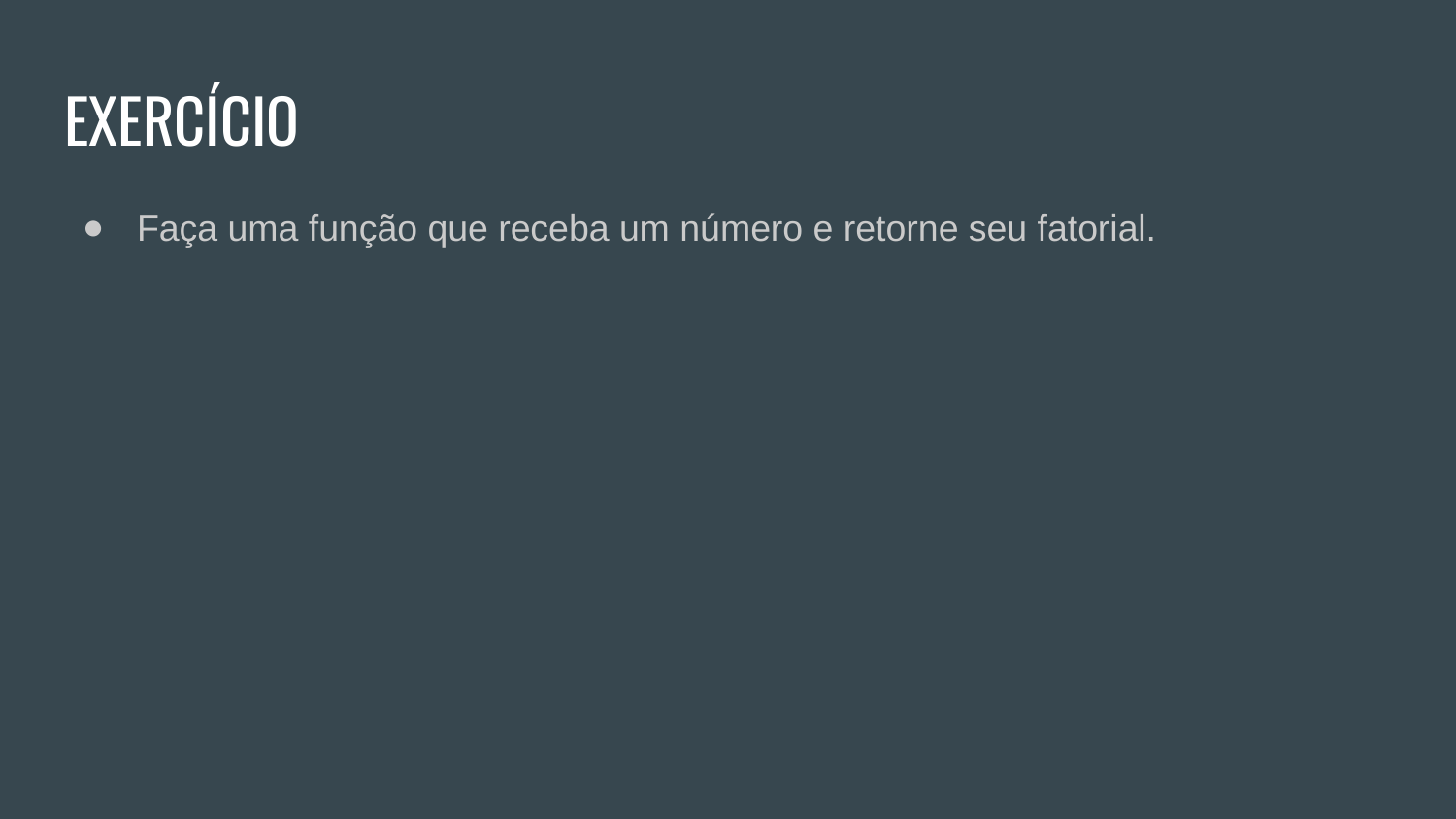

# EXERCÍCIO
Faça uma função que receba um número e retorne seu fatorial.